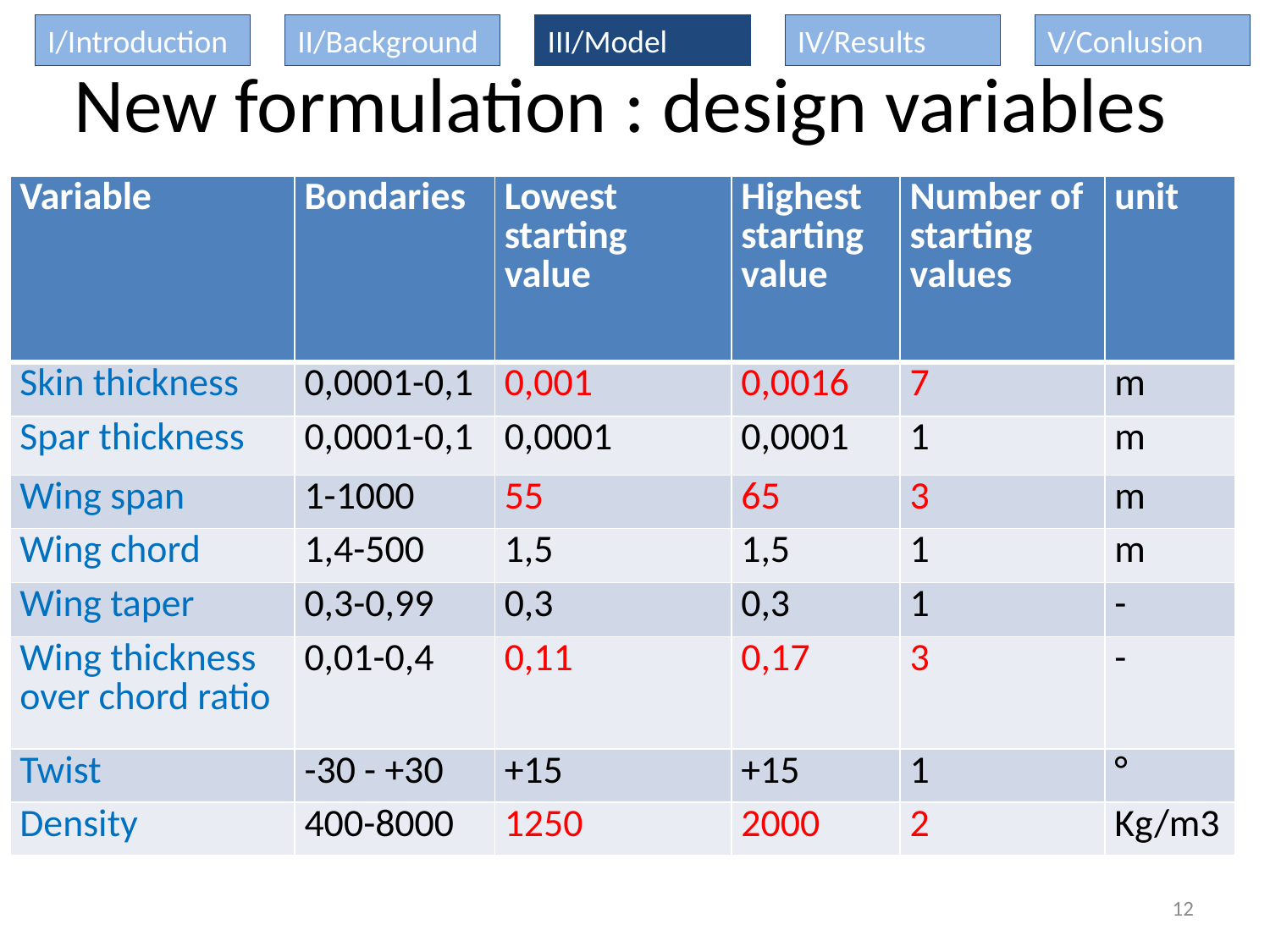

I/Introduction
II/Background
III/Model
IV/Results
V/Conlusion
New formulation : design variables
| Variable | Bondaries | Lowest starting value | Highest starting value | Number of starting values | unit |
| --- | --- | --- | --- | --- | --- |
| Skin thickness | 0,0001-0,1 | 0,001 | 0,0016 | 7 | m |
| Spar thickness | 0,0001-0,1 | 0,0001 | 0,0001 | 1 | m |
| Wing span | 1-1000 | 55 | 65 | 3 | m |
| Wing chord | 1,4-500 | 1,5 | 1,5 | 1 | m |
| Wing taper | 0,3-0,99 | 0,3 | 0,3 | 1 | - |
| Wing thickness over chord ratio | 0,01-0,4 | 0,11 | 0,17 | 3 | - |
| Twist | -30 - +30 | +15 | +15 | 1 | ° |
| Density | 400-8000 | 1250 | 2000 | 2 | Kg/m3 |
12
12